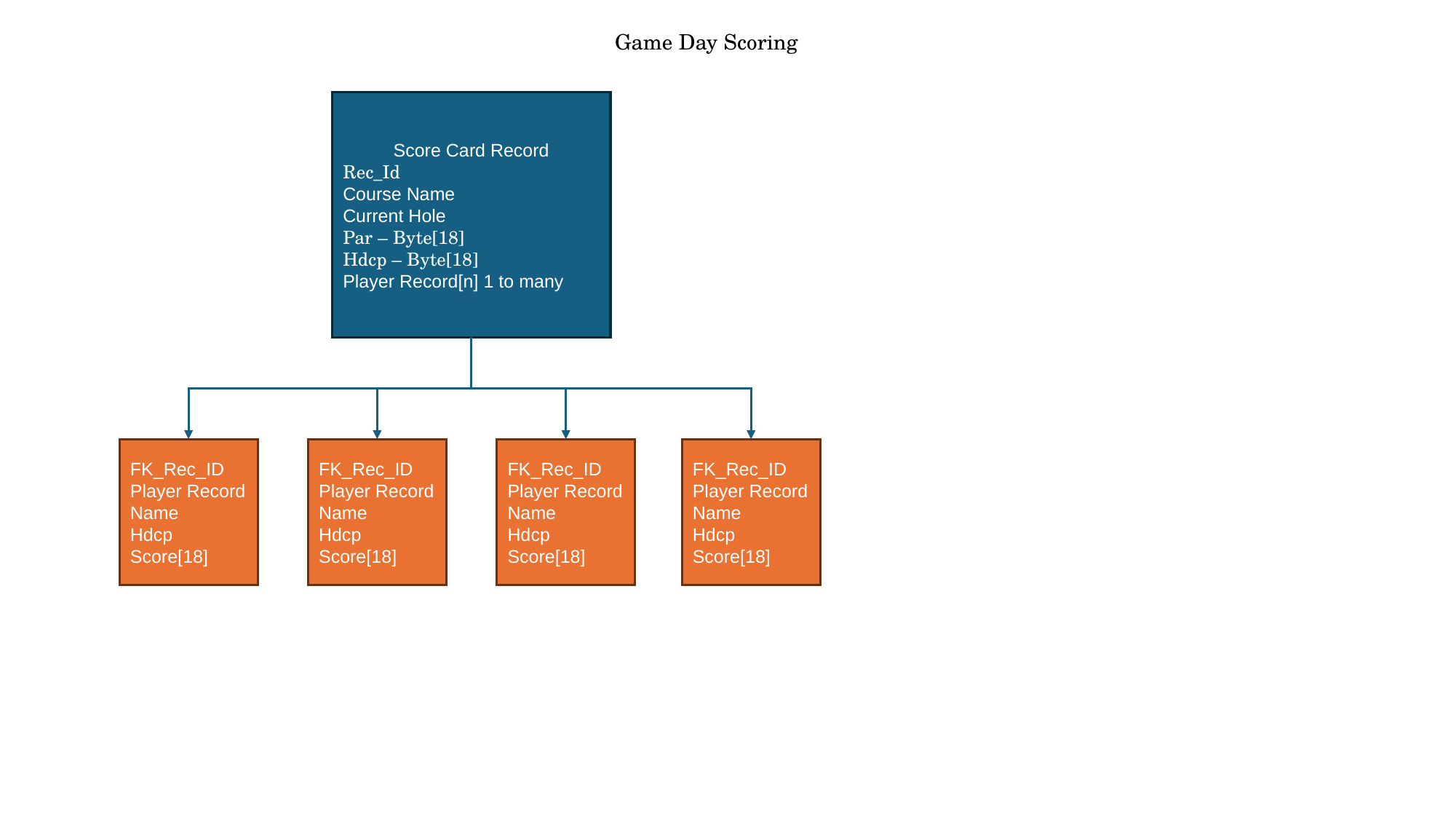

Game Day Scoring
Score Card Record
Rec_Id
Course Name
Current Hole
Par – Byte[18]
Hdcp – Byte[18]
Player Record[n] 1 to many
FK_Rec_ID
Player Record
Name
Hdcp
Score[18]
FK_Rec_ID
Player Record
Name
Hdcp
Score[18]
FK_Rec_ID
Player Record
Name
Hdcp
Score[18]
FK_Rec_ID
Player Record
Name
Hdcp
Score[18]